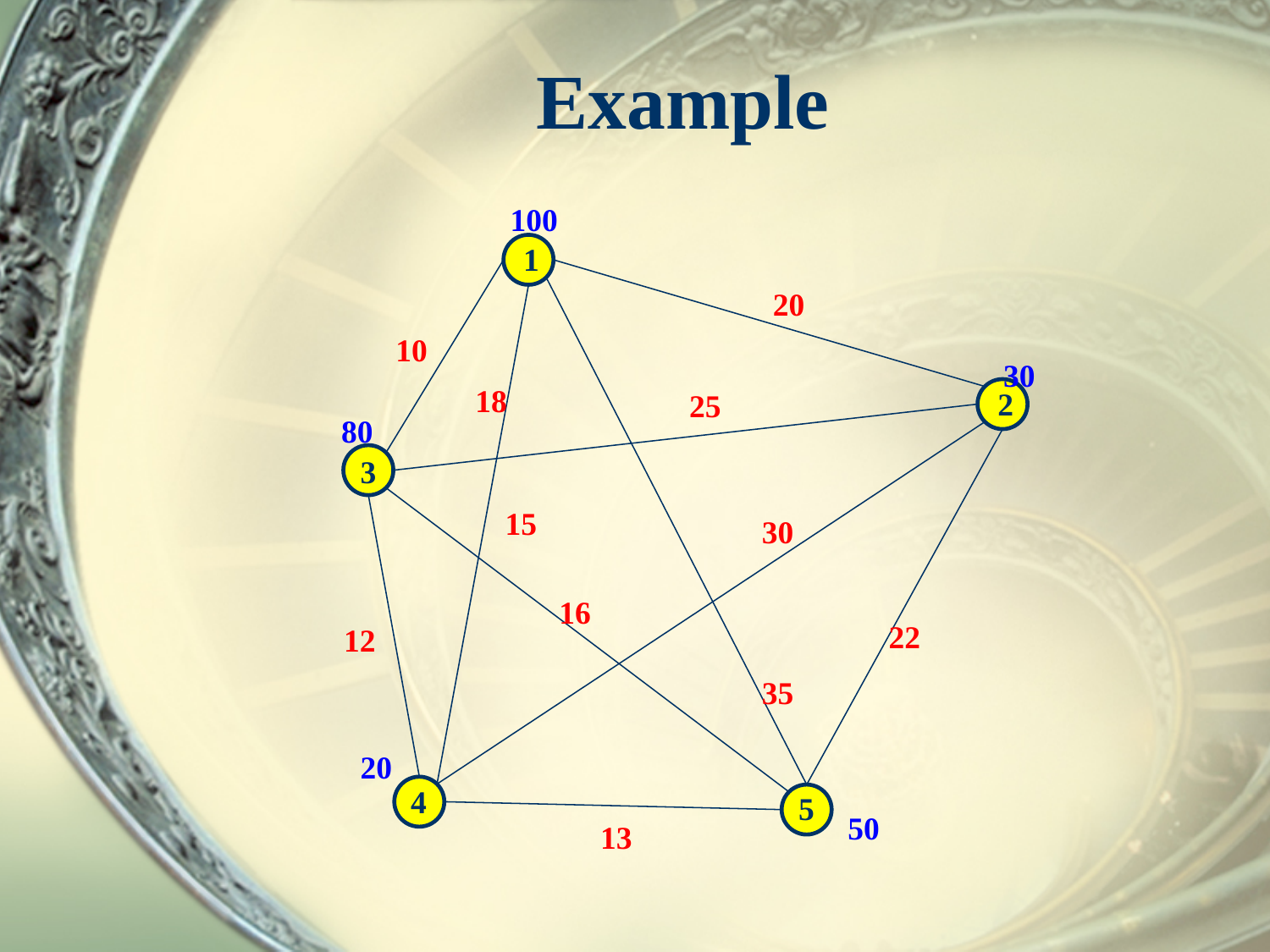

# Example
100
1

20
10
30
18
2

25
80

3
15
30
16
22
12
35
20
4

5

50
13